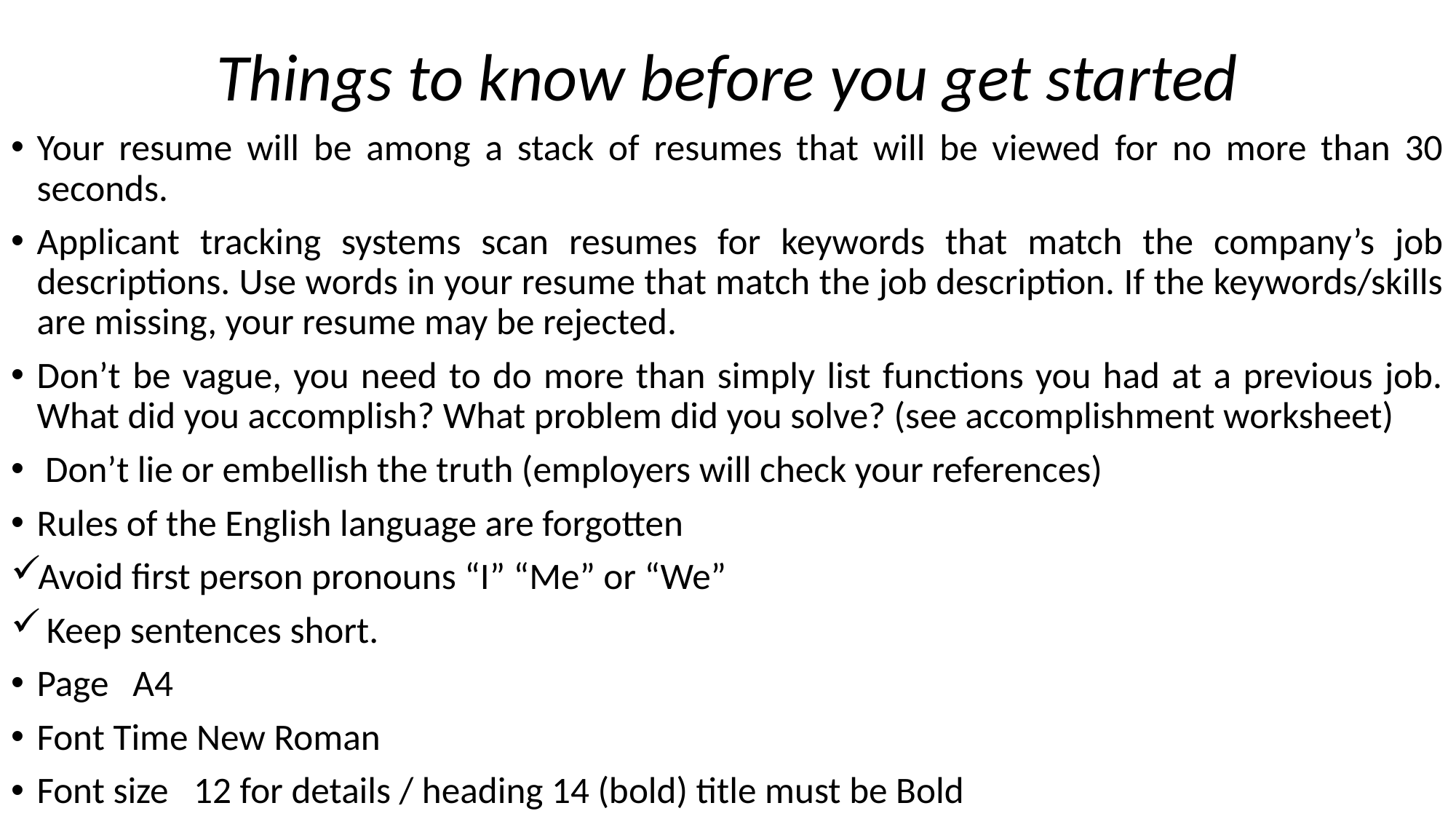

# Things to know before you get started
Your resume will be among a stack of resumes that will be viewed for no more than 30 seconds.
Applicant tracking systems scan resumes for keywords that match the company’s job descriptions. Use words in your resume that match the job description. If the keywords/skills are missing, your resume may be rejected.
Don’t be vague, you need to do more than simply list functions you had at a previous job. What did you accomplish? What problem did you solve? (see accomplishment worksheet)
 Don’t lie or embellish the truth (employers will check your references)
Rules of the English language are forgotten
Avoid first person pronouns “I” “Me” or “We”
 Keep sentences short.
Page 	A4
Font Time New Roman
Font size   12 for details / heading 14 (bold) title must be Bold